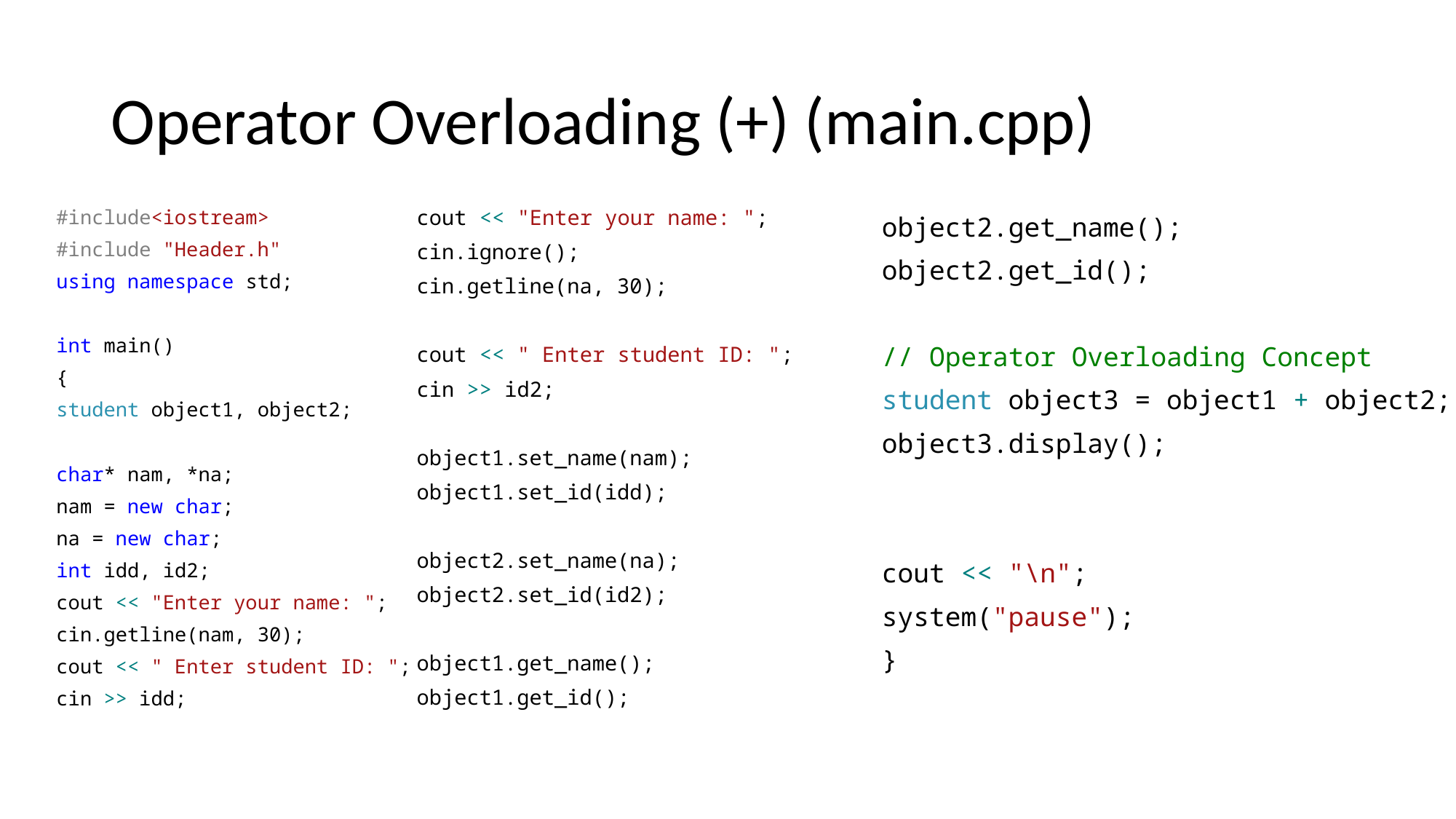

# Operator Overloading (+) (main.cpp)

object2.get_name();
object2.get_id();

// Operator Overloading Concept
student object3 = object1 + object2;
object3.display();

cout << "\n";
system("pause");
}
#include<iostream>
#include "Header.h"
using namespace std;

int main()
{
student object1, object2;

char* nam, *na;
nam = new char;
na = new char;
int idd, id2;
cout << "Enter your name: ";
cin.getline(nam, 30);
cout << " Enter student ID: ";
cin >> idd;

cout << "Enter your name: ";
cin.ignore();
cin.getline(na, 30);

cout << " Enter student ID: ";
cin >> id2;

object1.set_name(nam);
object1.set_id(idd);

object2.set_name(na);
object2.set_id(id2);

object1.get_name();
object1.get_id();